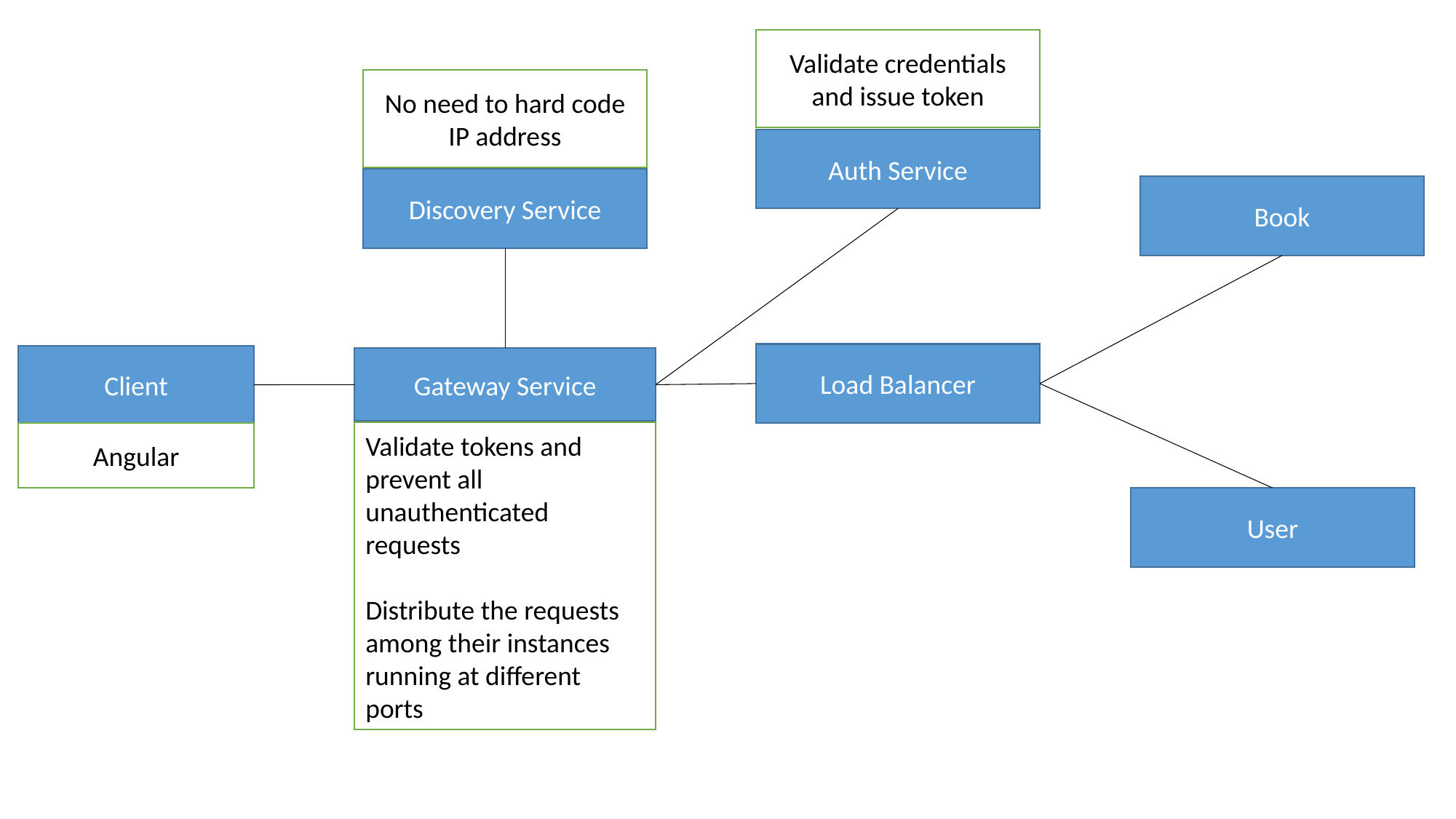

Validate credentials and issue token
No need to hard code IP address
Auth Service
Discovery Service
Book
Load Balancer
Client
Gateway Service
Validate tokens and prevent all unauthenticated requests

Distribute the requests among their instances running at different ports
User
Angular